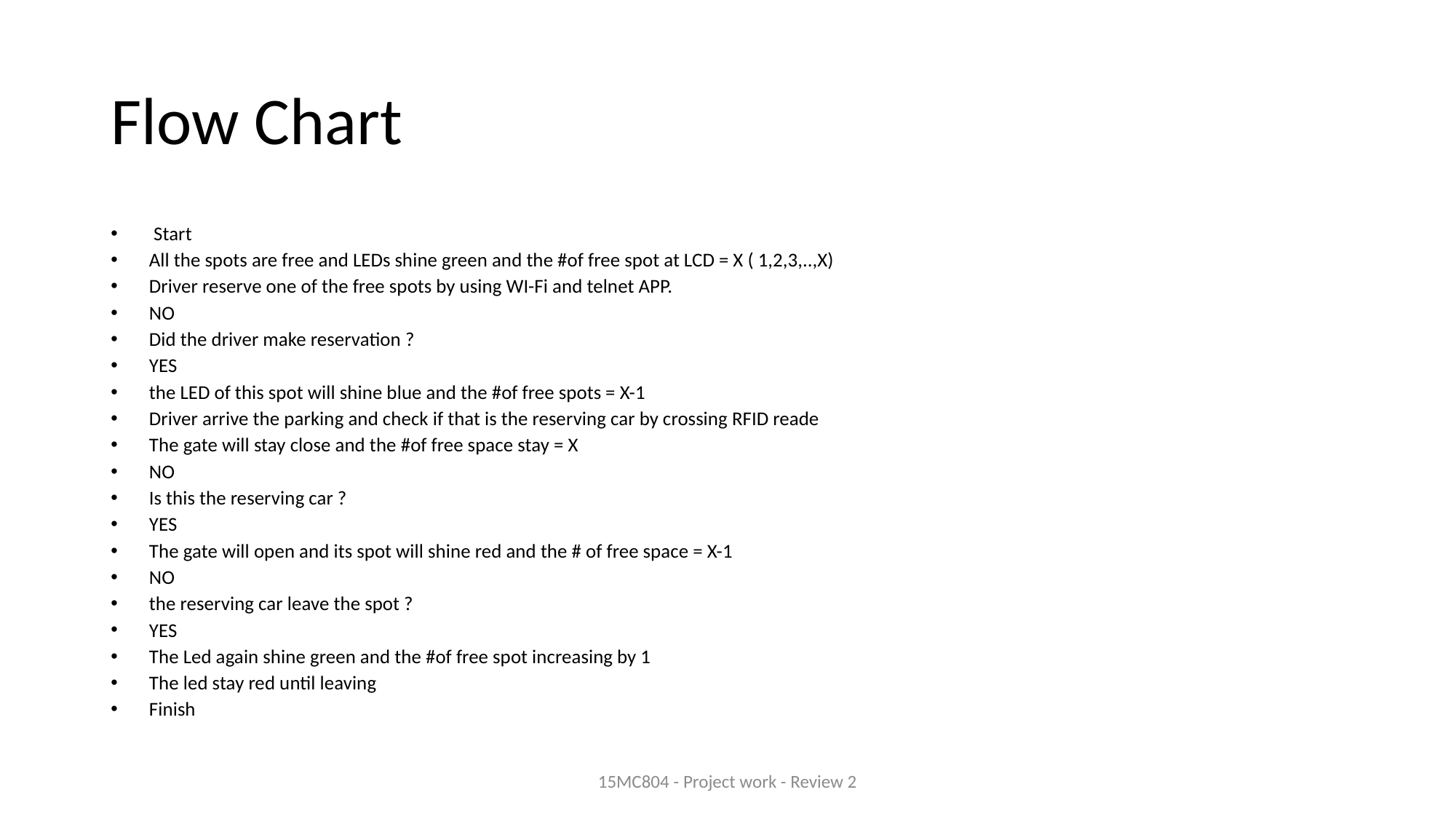

# Flow Chart
 Start
All the spots are free and LEDs shine green and the #of free spot at LCD = X ( 1,2,3,..,X)
Driver reserve one of the free spots by using WI-Fi and telnet APP.
NO
Did the driver make reservation ?
YES
the LED of this spot will shine blue and the #of free spots = X-1
Driver arrive the parking and check if that is the reserving car by crossing RFID reade
The gate will stay close and the #of free space stay = X
NO
Is this the reserving car ?
YES
The gate will open and its spot will shine red and the # of free space = X-1
NO
the reserving car leave the spot ?
YES
The Led again shine green and the #of free spot increasing by 1
The led stay red until leaving
Finish

15MC804 - Project work - Review 2